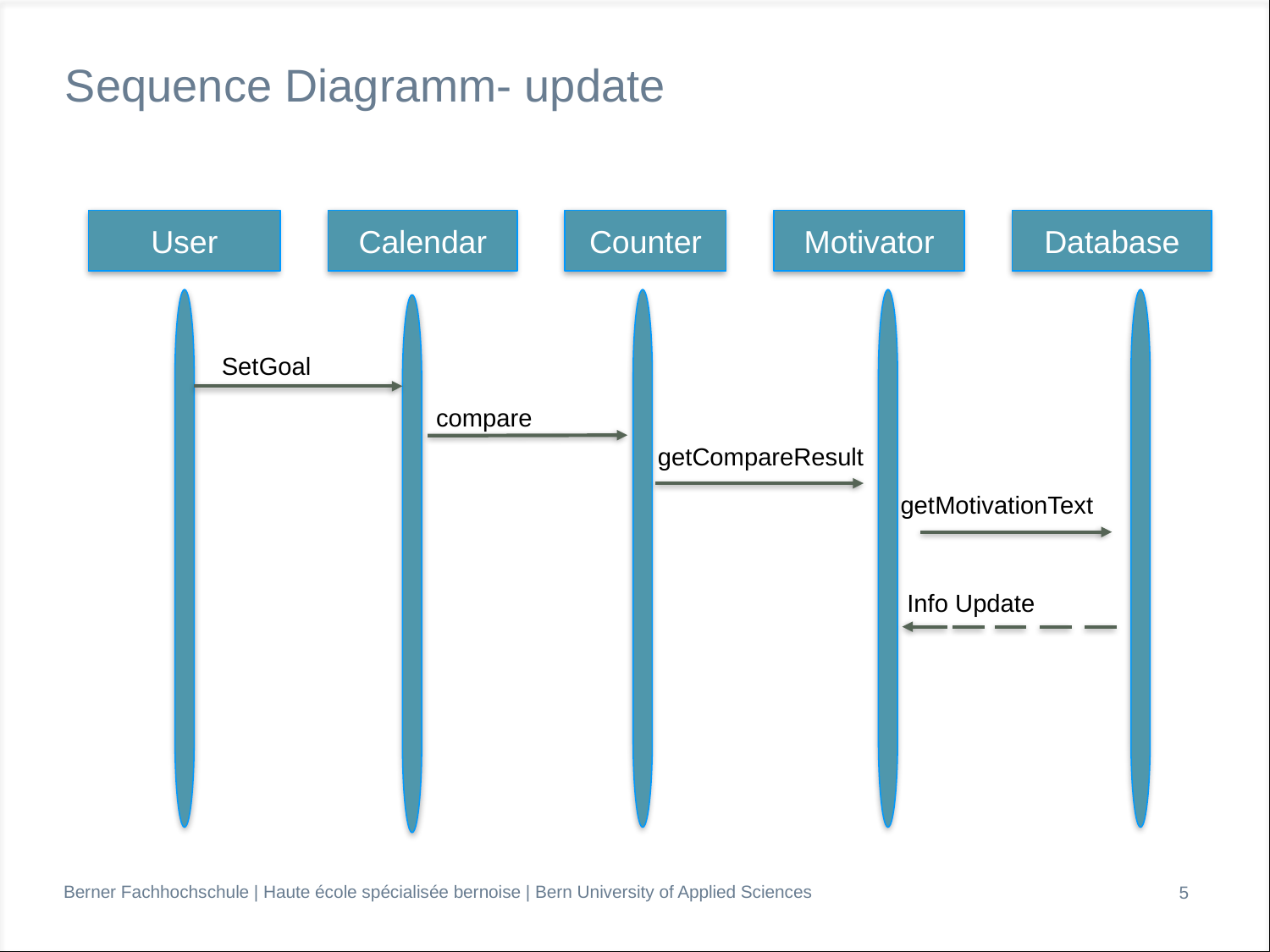

# Sequence Diagramm- update
User
Calendar
Counter
Motivator
Database
SetGoal
compare
getCompareResult
getMotivationText

Info Update
5